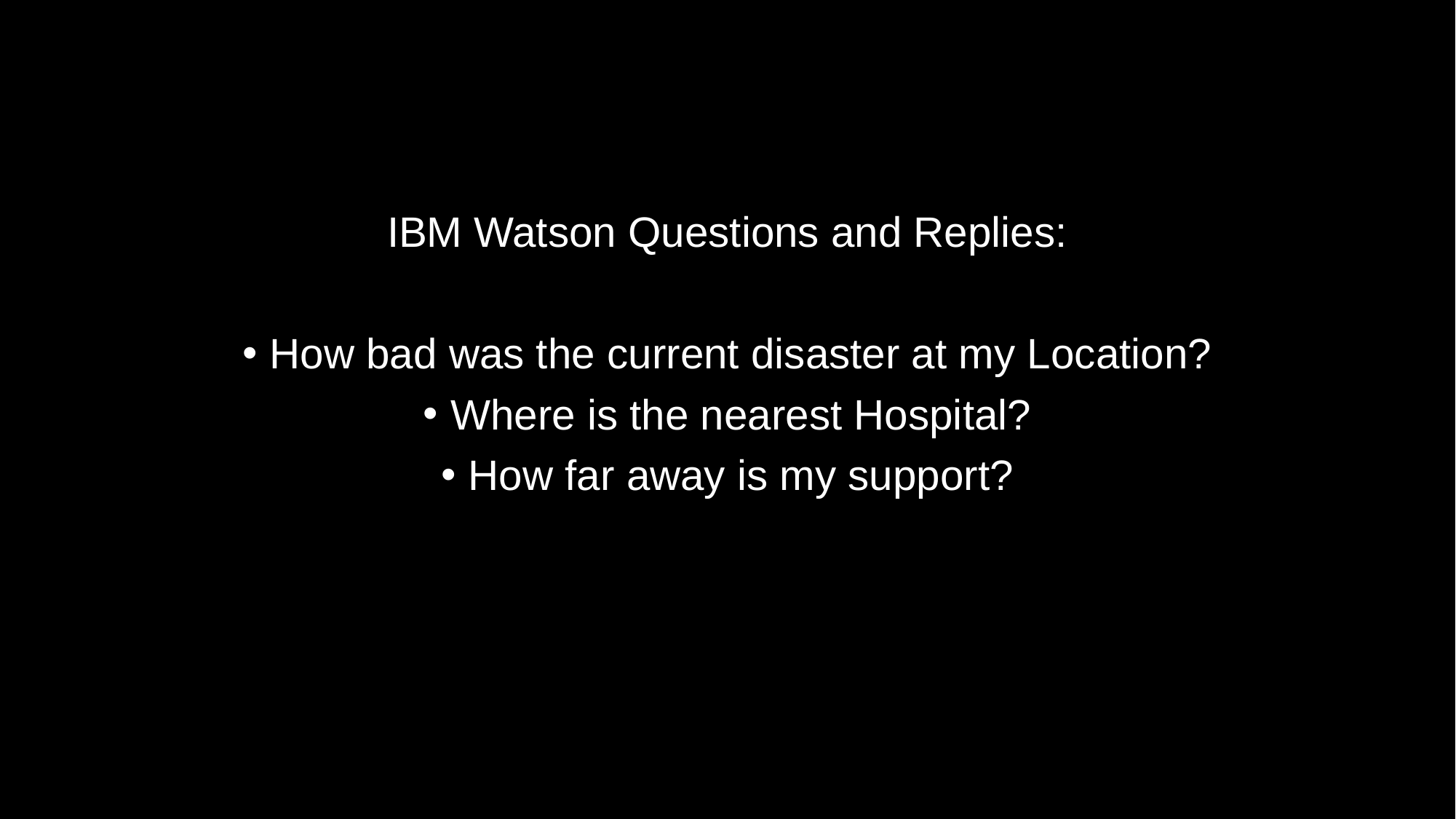

IBM Watson Questions and Replies:

How bad was the current disaster at my Location?
Where is the nearest Hospital?
How far away is my support?